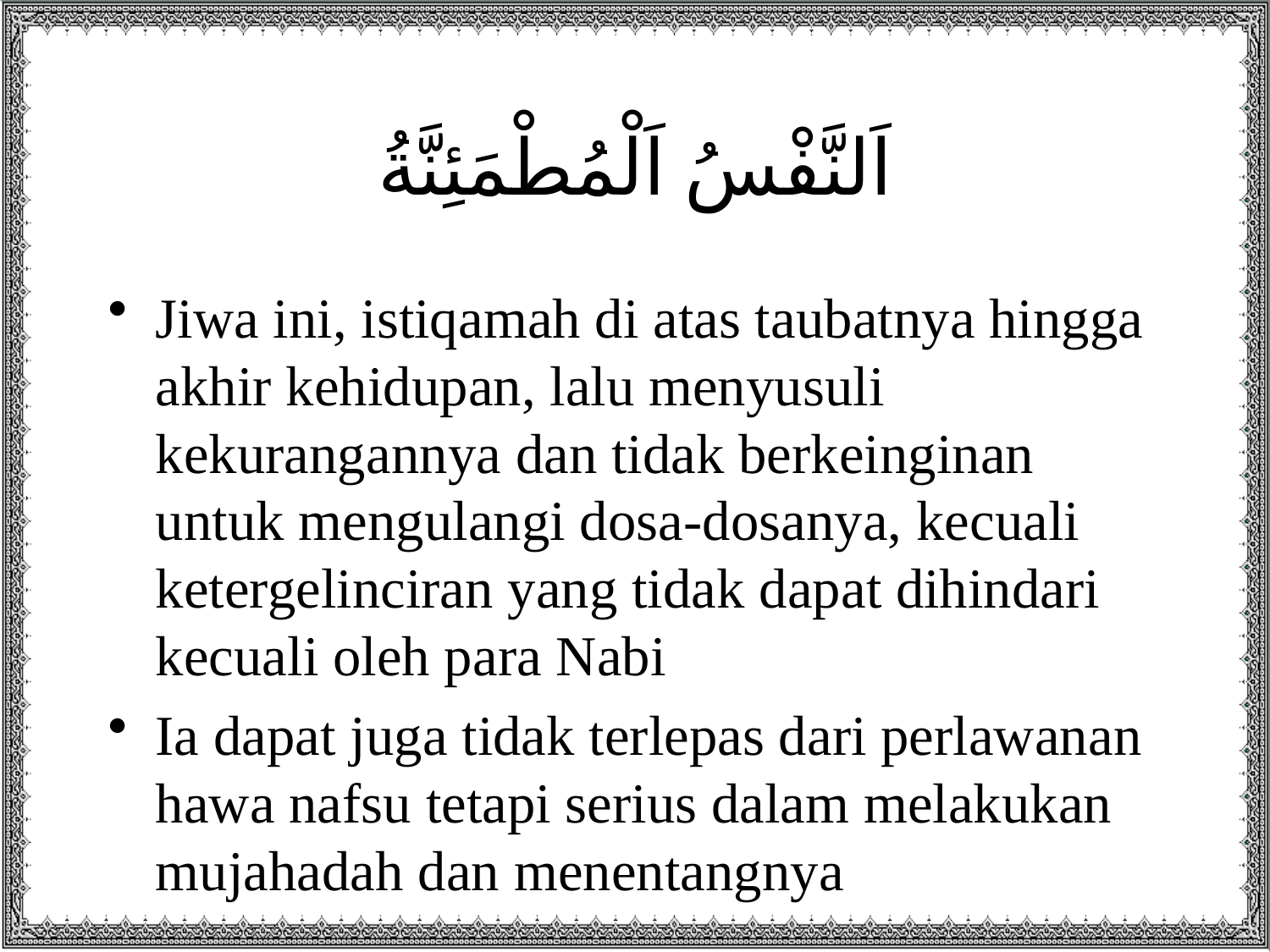

# اَلنَّفْسُ اَلْمُطْمَئِنَّةُ
Jiwa ini, istiqamah di atas taubatnya hingga akhir kehidupan, lalu menyusuli kekurangannya dan tidak berkeinginan untuk mengulangi dosa-dosanya, kecuali ketergelinciran yang tidak dapat dihindari kecuali oleh para Nabi
Ia dapat juga tidak terlepas dari perlawanan hawa nafsu tetapi serius dalam melakukan mujahadah dan menentangnya